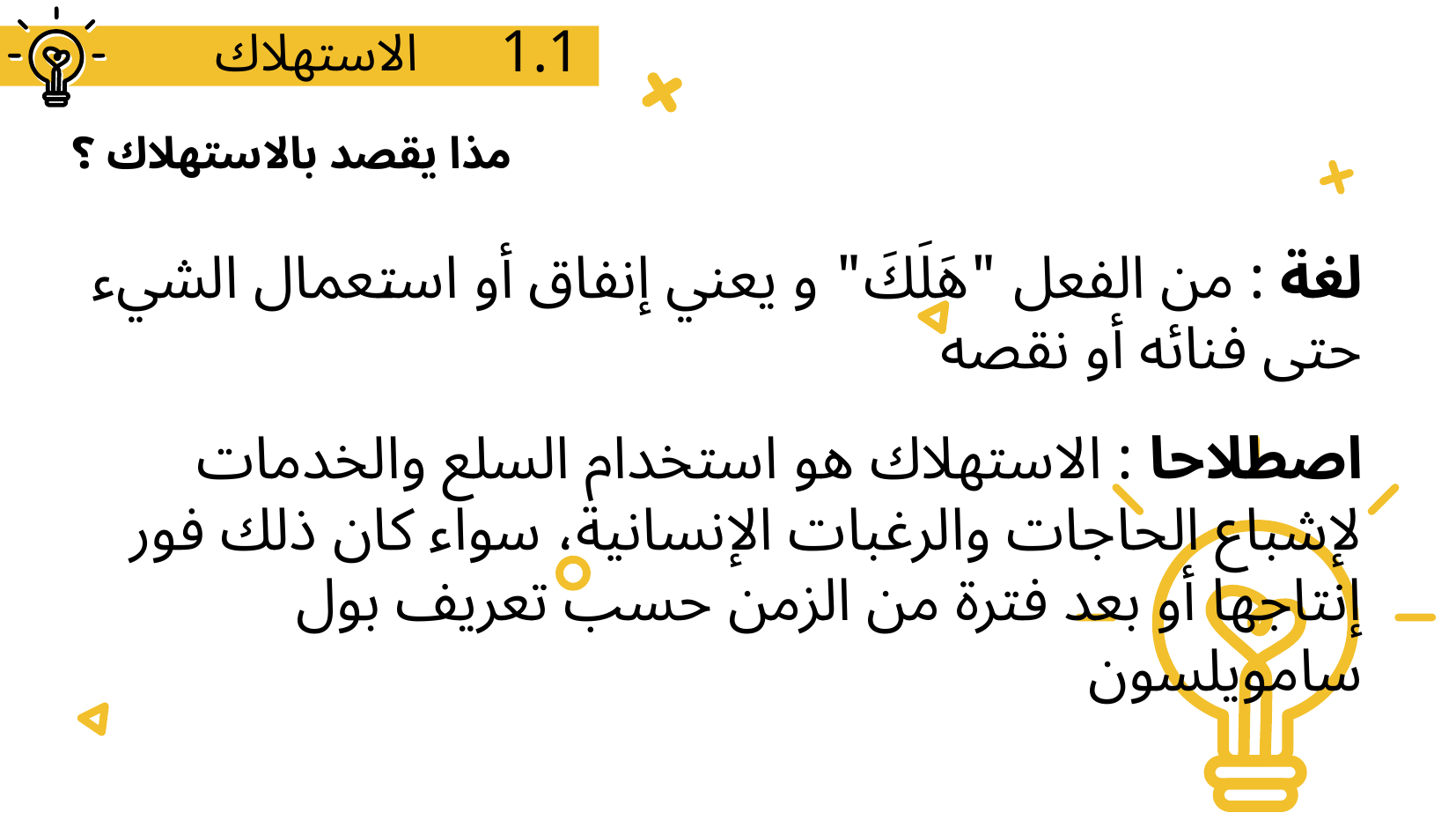

1.1
الاستهلاك
# مذا يقصد بالاستهلاك ؟
لغة : من الفعل "هَلَكَ" و يعني إنفاق أو استعمال الشيء حتى فنائه أو نقصه
اصطلاحا : الاستهلاك هو استخدام السلع والخدمات لإشباع الحاجات والرغبات الإنسانية، سواء كان ذلك فور  إنتاجها أو بعد فترة من الزمن حسب تعريف بول سامويلسون